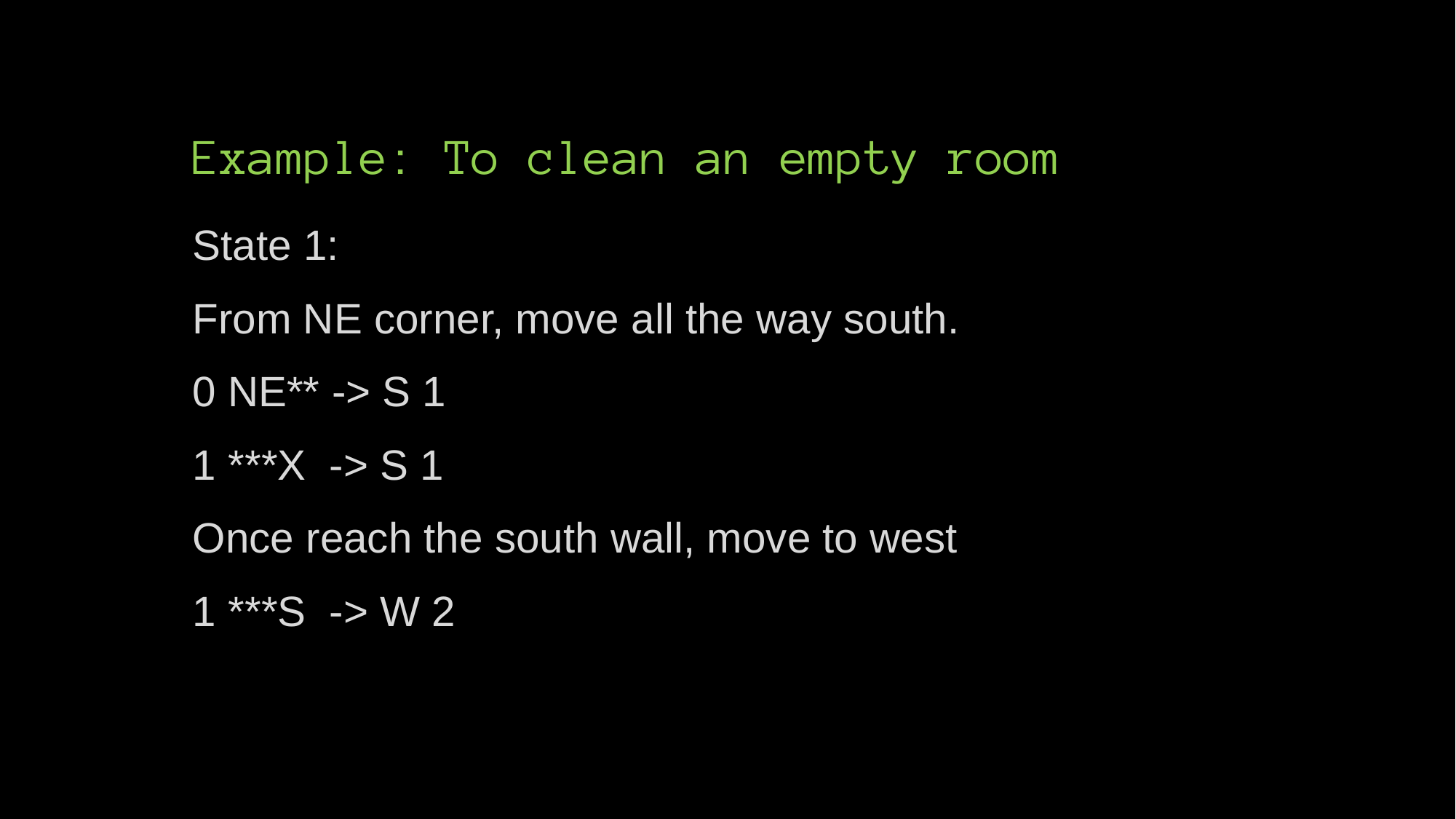

# Example: To clean an empty room
State 1:
From NE corner, move all the way south.
0 NE** -> S 1
1 ***X  -> S 1
Once reach the south wall, move to west
1 ***S  -> W 2